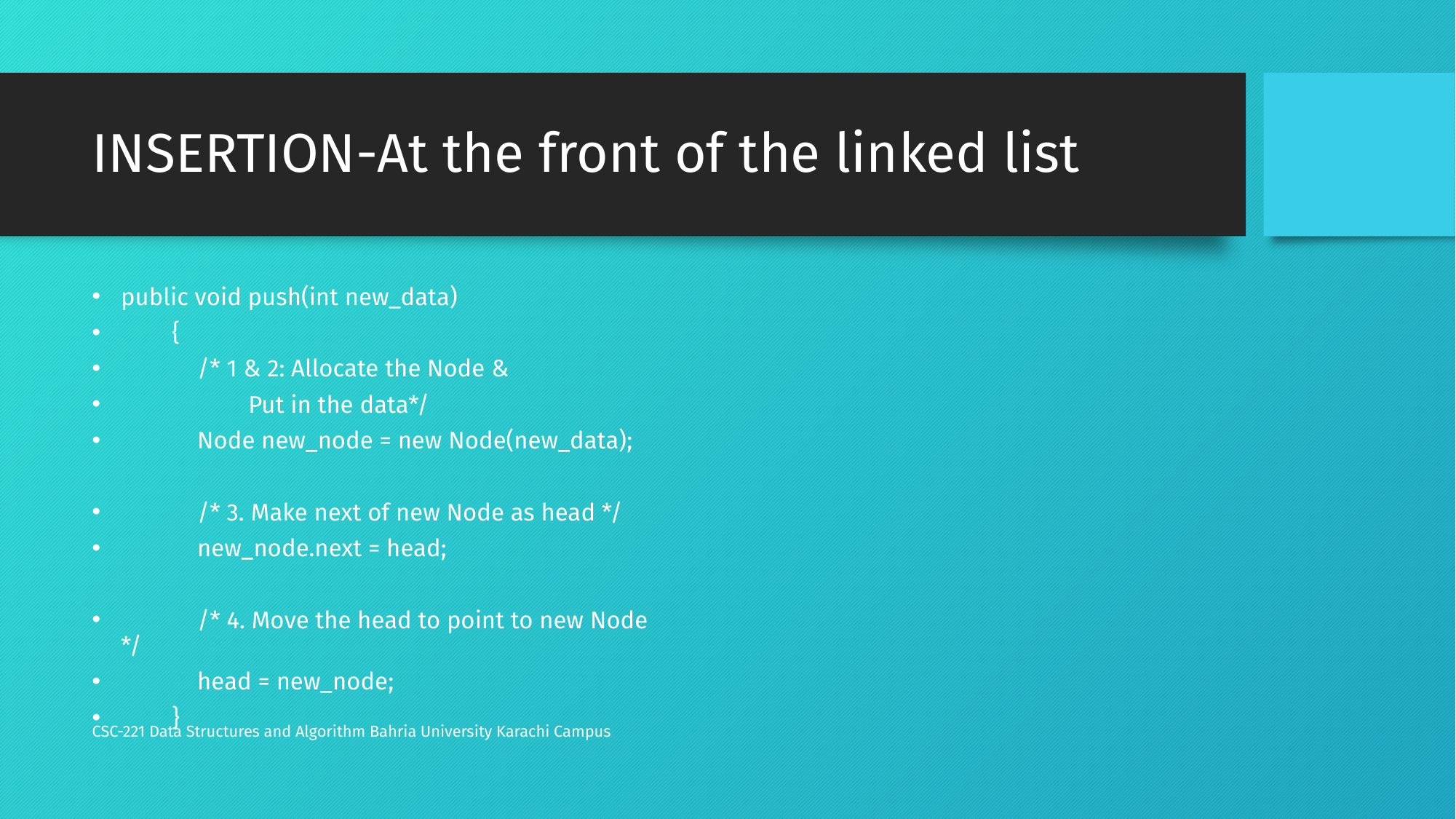

# INSERTION-At the front of the linked list
public void push(int new_data)
        {
            /* 1 & 2: Allocate the Node &
                    Put in the data*/
            Node new_node = new Node(new_data);

            /* 3. Make next of new Node as head */
            new_node.next = head;

            /* 4. Move the head to point to new Node */
            head = new_node;
        }

CSC-221 Data Structures and Algorithm Bahria University Karachi Campus